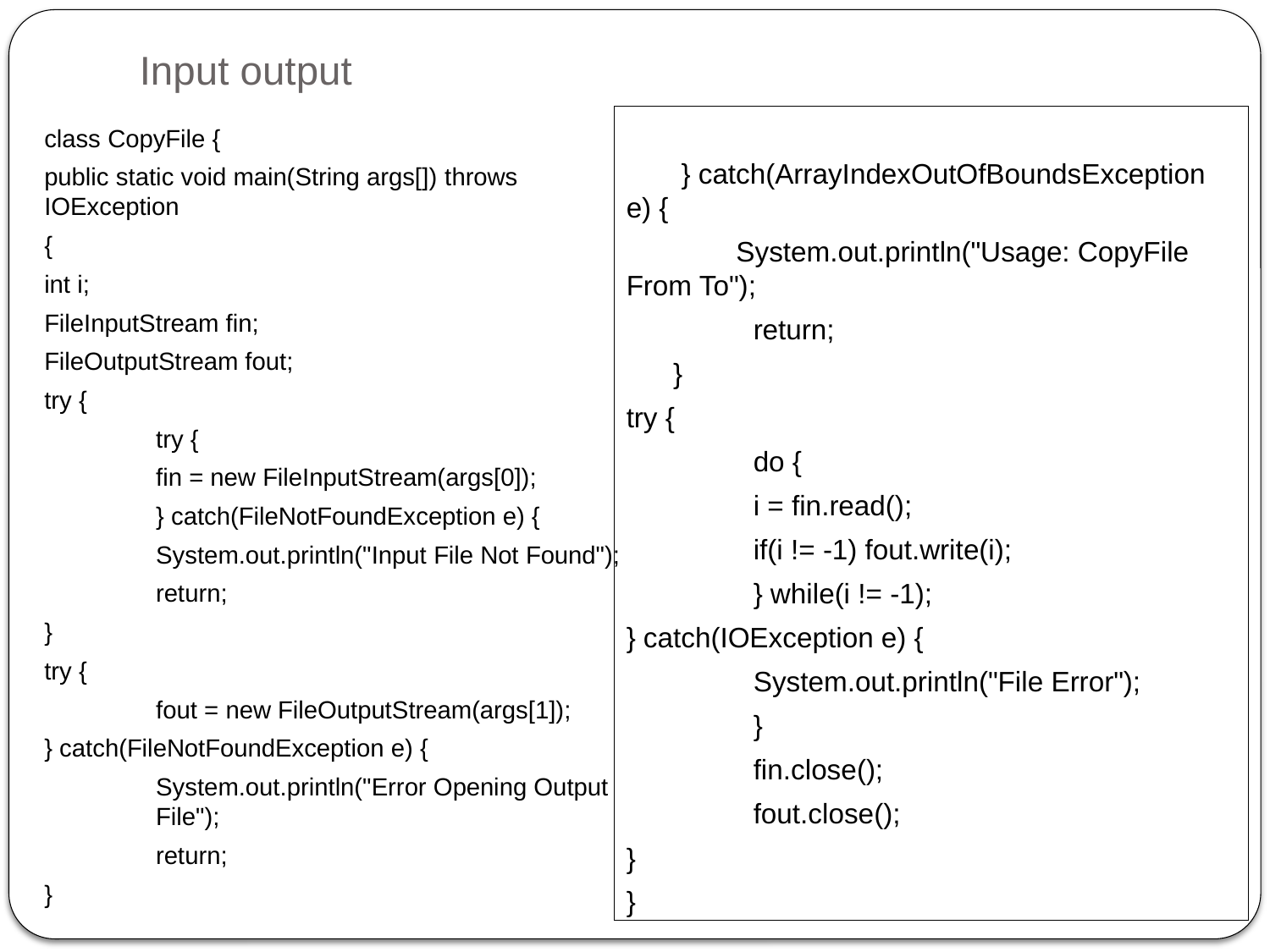

# Input output

       } catch(ArrayIndexOutOfBoundsException e) {
              System.out.println("Usage: CopyFile From To");
	return;
      }
try {
	do {
	i = fin.read();
	if(i != -1) fout.write(i);
	} while(i != -1);
} catch(IOException e) {
	System.out.println("File Error");
	}
	fin.close();
	fout.close();
}
}
class CopyFile {
public static void main(String args[]) throws IOException
{
int i;
FileInputStream fin;
FileOutputStream fout;
try {
	try {
	fin = new FileInputStream(args[0]);
	} catch(FileNotFoundException e) {
	System.out.println("Input File Not Found");
	return;
}
try {
	fout = new FileOutputStream(args[1]);
} catch(FileNotFoundException e) {
	System.out.println("Error Opening Output 	File");
	return;
}